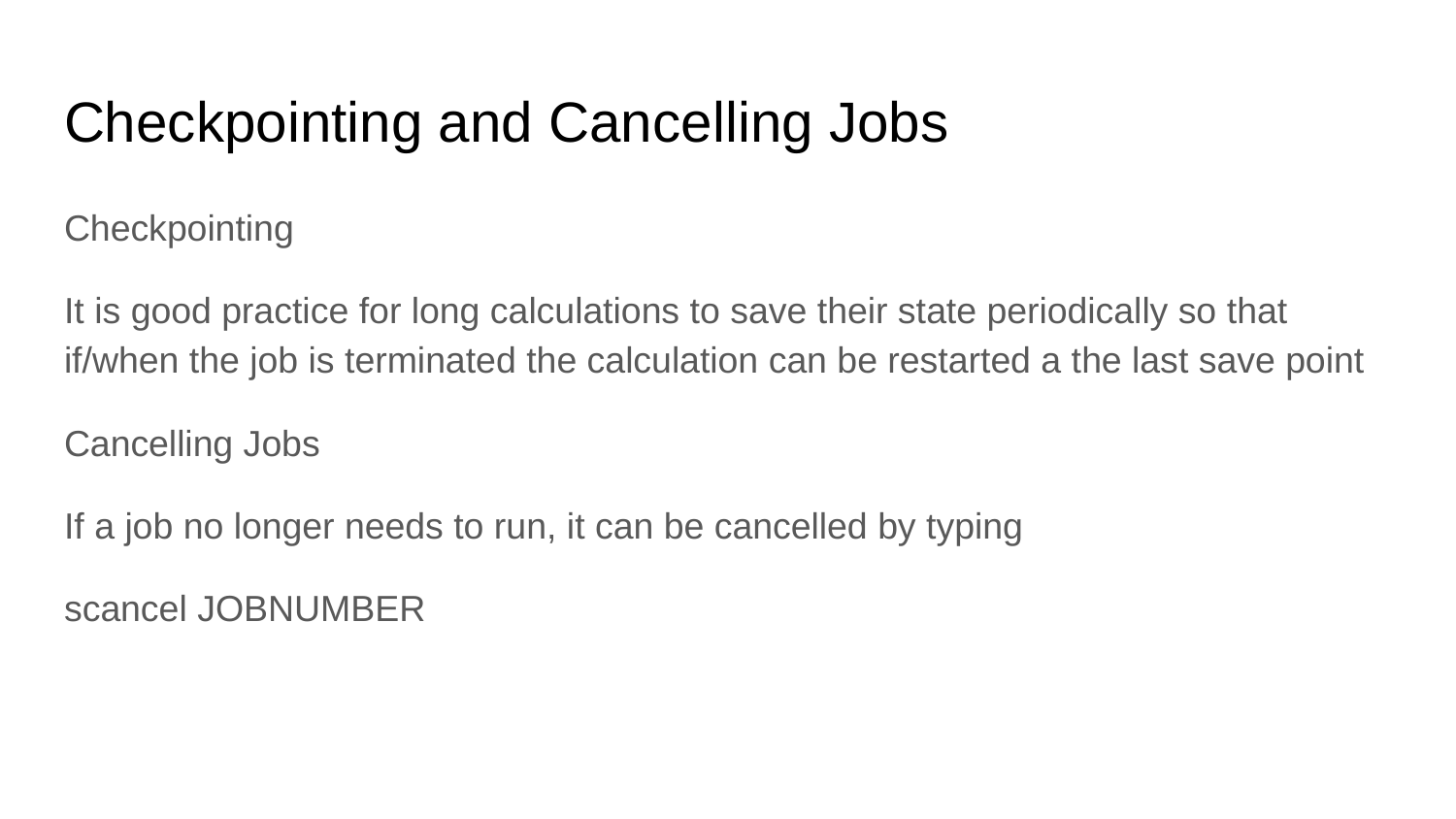

# Checkpointing and Cancelling Jobs

Checkpointing
It is good practice for long calculations to save their state periodically so that if/when the job is terminated the calculation can be restarted a the last save point
Cancelling Jobs
If a job no longer needs to run, it can be cancelled by typing
scancel JOBNUMBER